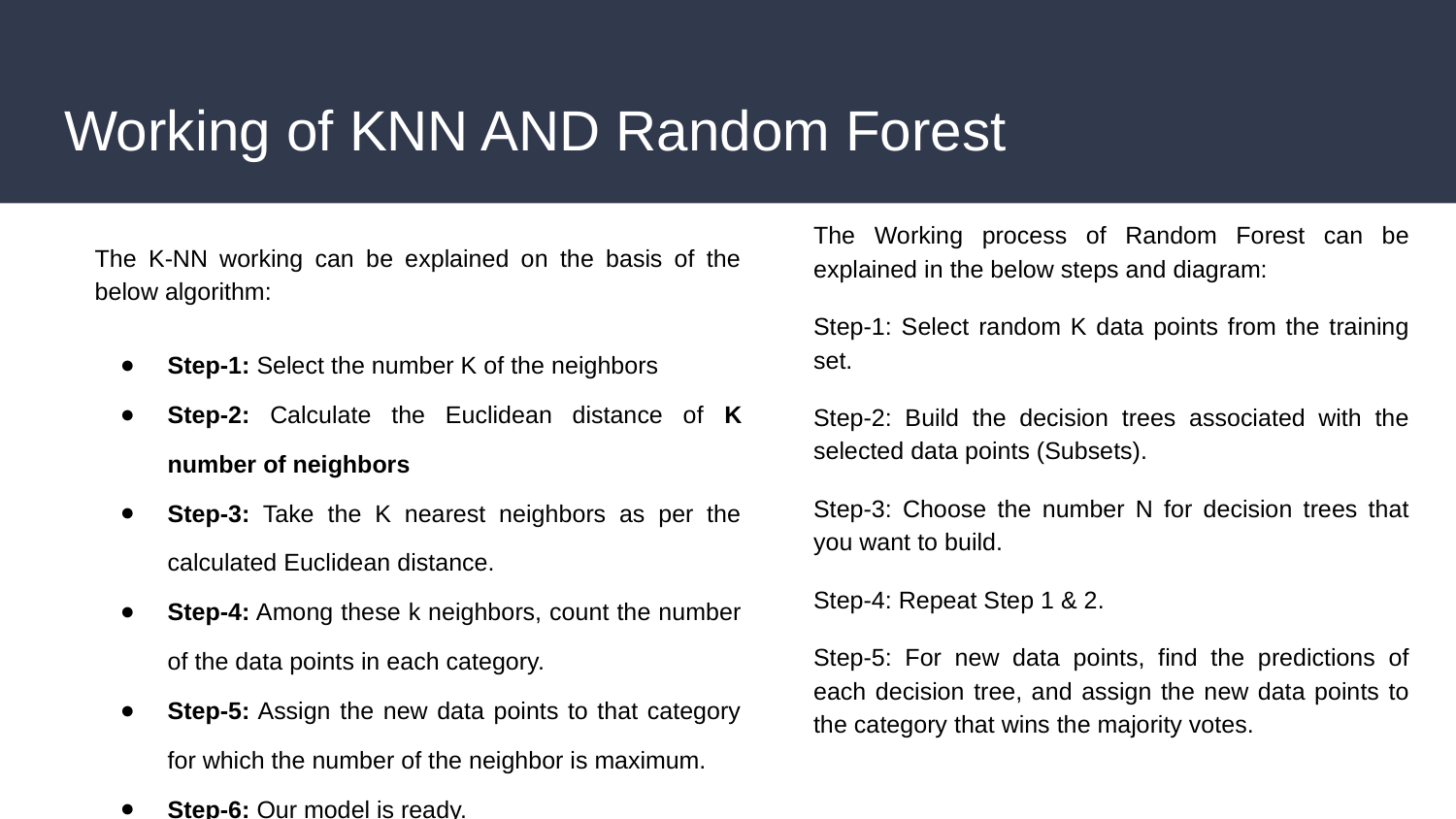

# Working of KNN AND Random Forest
The Working process of Random Forest can be explained in the below steps and diagram:
Step-1: Select random K data points from the training set.
Step-2: Build the decision trees associated with the selected data points (Subsets).
Step-3: Choose the number N for decision trees that you want to build.
Step-4: Repeat Step 1 & 2.
Step-5: For new data points, find the predictions of each decision tree, and assign the new data points to the category that wins the majority votes.

The K-NN working can be explained on the basis of the below algorithm:
Step-1: Select the number K of the neighbors
Step-2: Calculate the Euclidean distance of K number of neighbors
Step-3: Take the K nearest neighbors as per the calculated Euclidean distance.
Step-4: Among these k neighbors, count the number of the data points in each category.
Step-5: Assign the new data points to that category for which the number of the neighbor is maximum.
Step-6: Our model is ready.